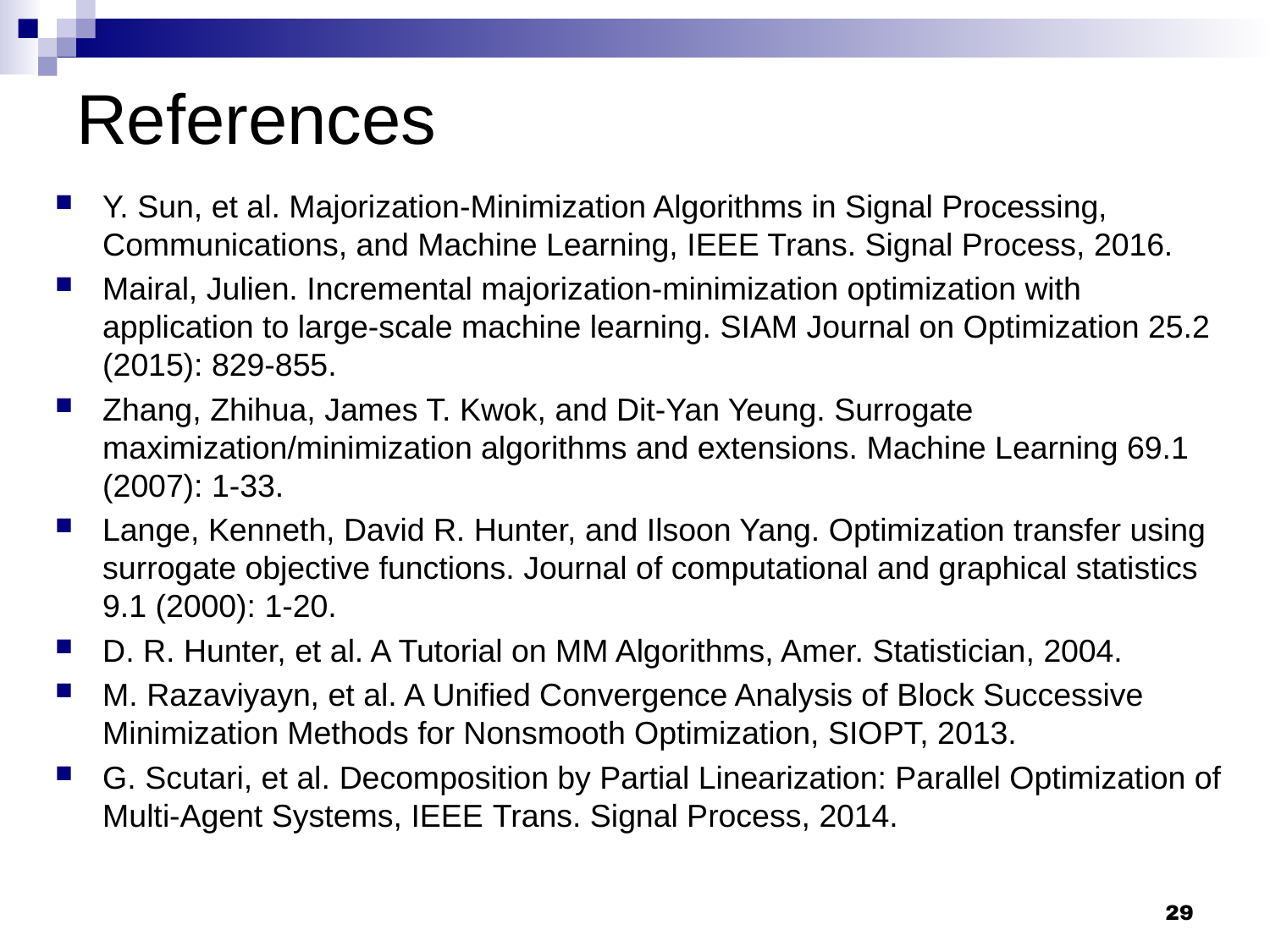

# References
Y. Sun, et al. Majorization-Minimization Algorithms in Signal Processing, Communications, and Machine Learning, IEEE Trans. Signal Process, 2016.
Mairal, Julien. Incremental majorization-minimization optimization with application to large-scale machine learning. SIAM Journal on Optimization 25.2 (2015): 829-855.
Zhang, Zhihua, James T. Kwok, and Dit-Yan Yeung. Surrogate maximization/minimization algorithms and extensions. Machine Learning 69.1 (2007): 1-33.
Lange, Kenneth, David R. Hunter, and Ilsoon Yang. Optimization transfer using surrogate objective functions. Journal of computational and graphical statistics 9.1 (2000): 1-20.
D. R. Hunter, et al. A Tutorial on MM Algorithms, Amer. Statistician, 2004.
M. Razaviyayn, et al. A Unified Convergence Analysis of Block Successive Minimization Methods for Nonsmooth Optimization, SIOPT, 2013.
G. Scutari, et al. Decomposition by Partial Linearization: Parallel Optimization of Multi-Agent Systems, IEEE Trans. Signal Process, 2014.

29